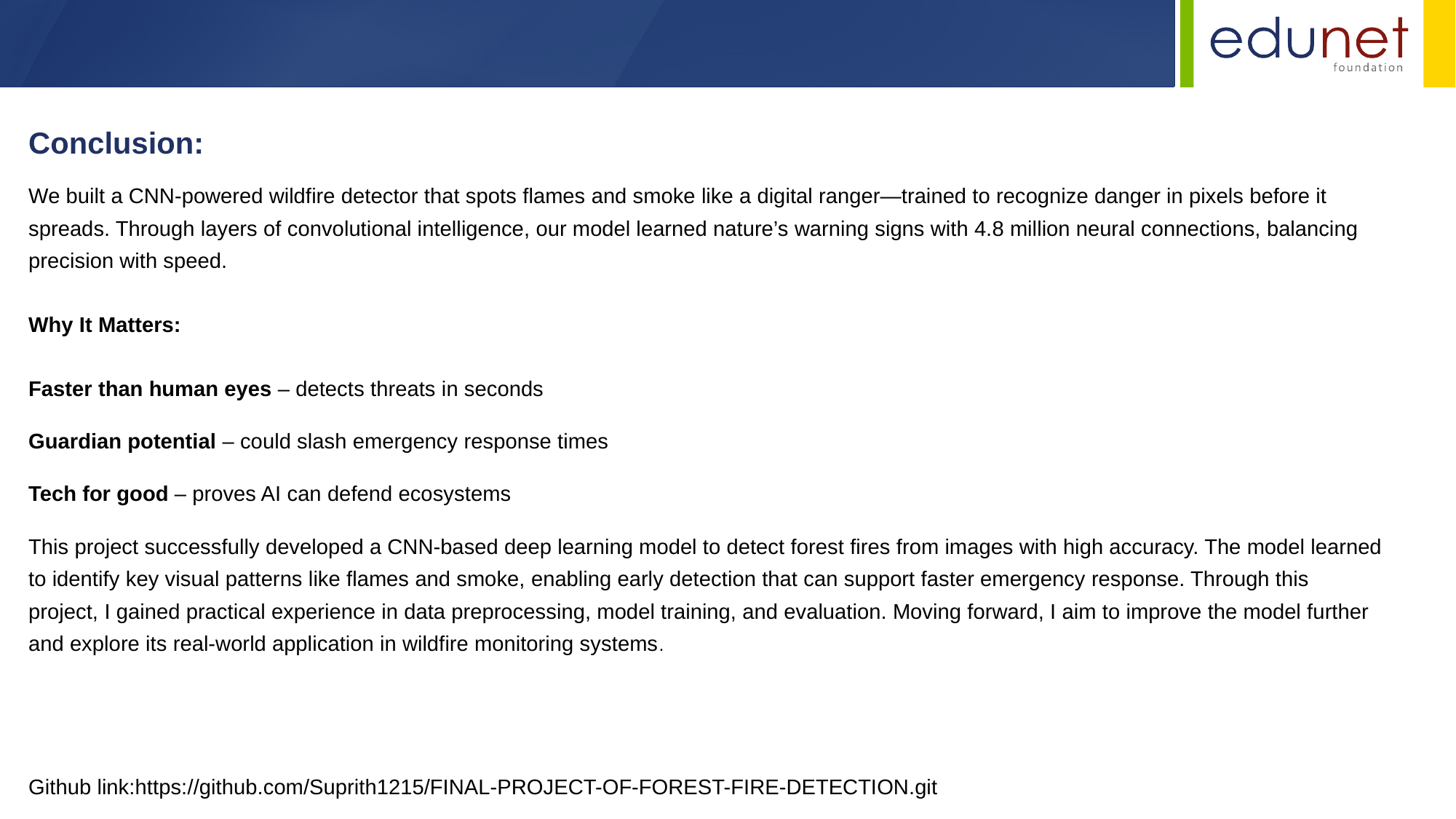

Conclusion:
We built a CNN-powered wildfire detector that spots flames and smoke like a digital ranger—trained to recognize danger in pixels before it spreads. Through layers of convolutional intelligence, our model learned nature’s warning signs with 4.8 million neural connections, balancing precision with speed.
Why It Matters:
Faster than human eyes – detects threats in seconds
Guardian potential – could slash emergency response times
Tech for good – proves AI can defend ecosystems
This project successfully developed a CNN-based deep learning model to detect forest fires from images with high accuracy. The model learned to identify key visual patterns like flames and smoke, enabling early detection that can support faster emergency response. Through this project, I gained practical experience in data preprocessing, model training, and evaluation. Moving forward, I aim to improve the model further and explore its real-world application in wildfire monitoring systems.

Github link:https://github.com/Suprith1215/FINAL-PROJECT-OF-FOREST-FIRE-DETECTION.git